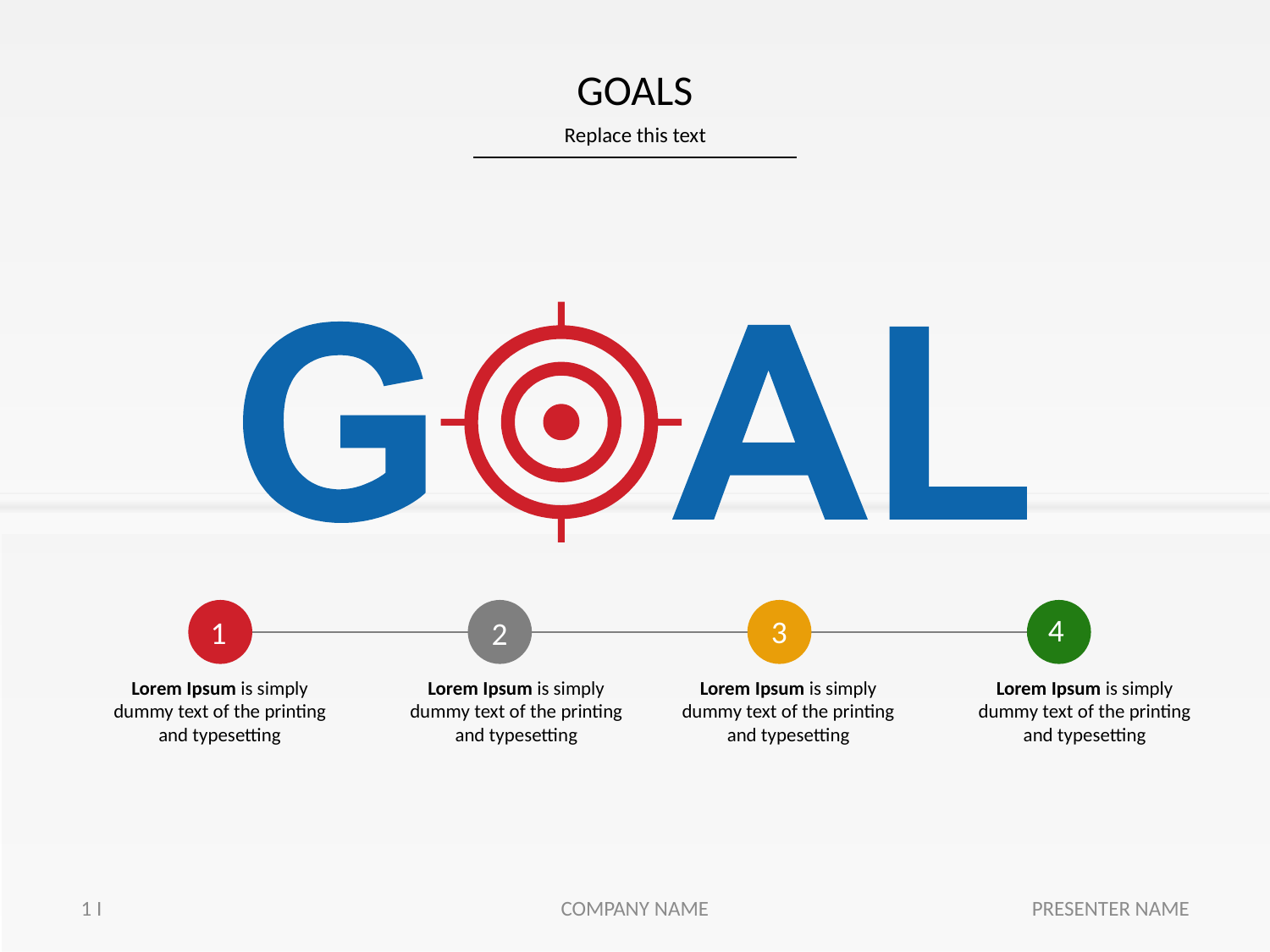

# GOALS
Replace this text

1

2

3

4
Lorem Ipsum is simply dummy text of the printing and typesetting
Lorem Ipsum is simply dummy text of the printing and typesetting
Lorem Ipsum is simply dummy text of the printing and typesetting
Lorem Ipsum is simply dummy text of the printing and typesetting
1 I
COMPANY NAME
PRESENTER NAME